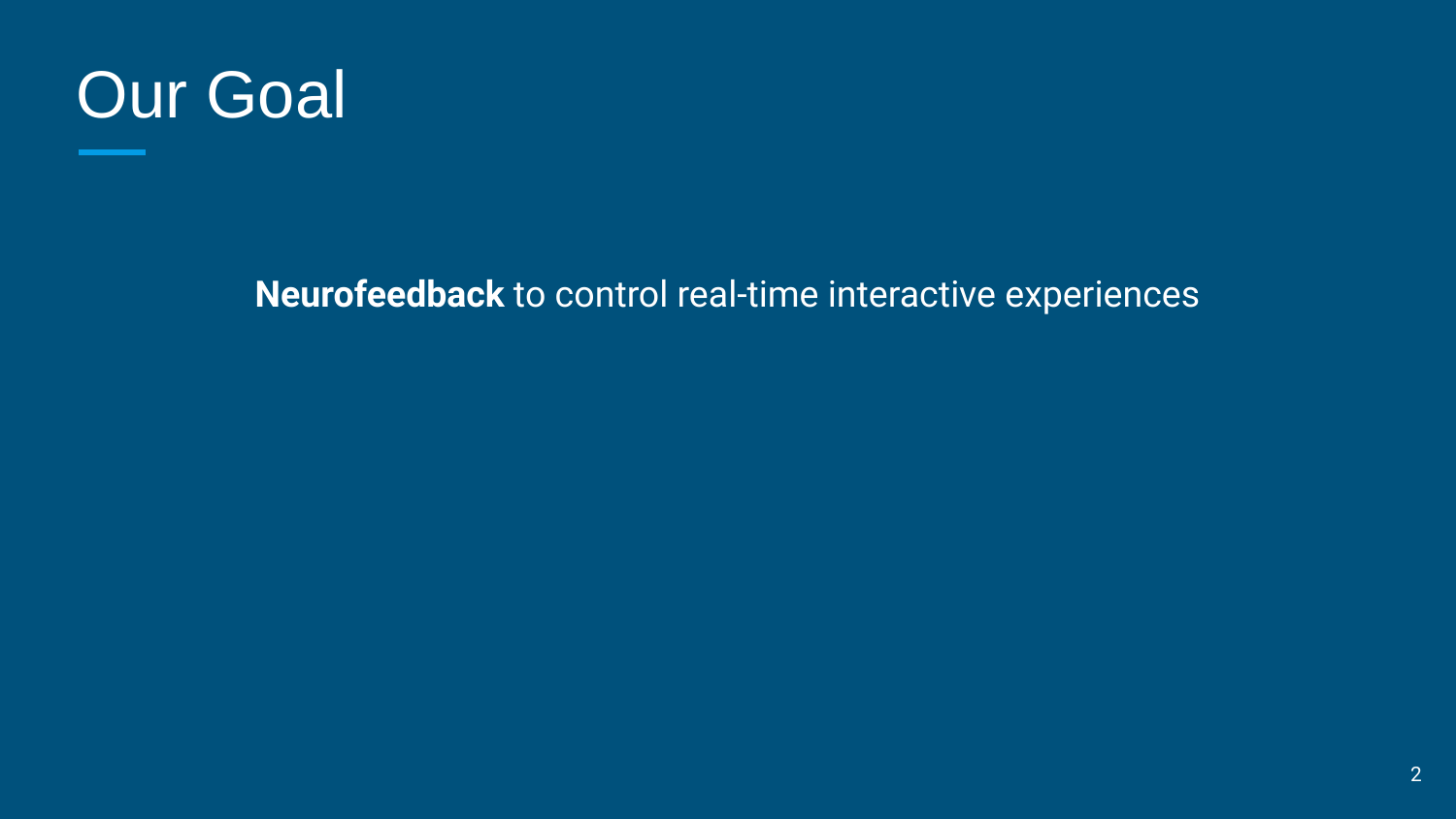

# Our Goal
Neurofeedback to control real-time interactive experiences
2